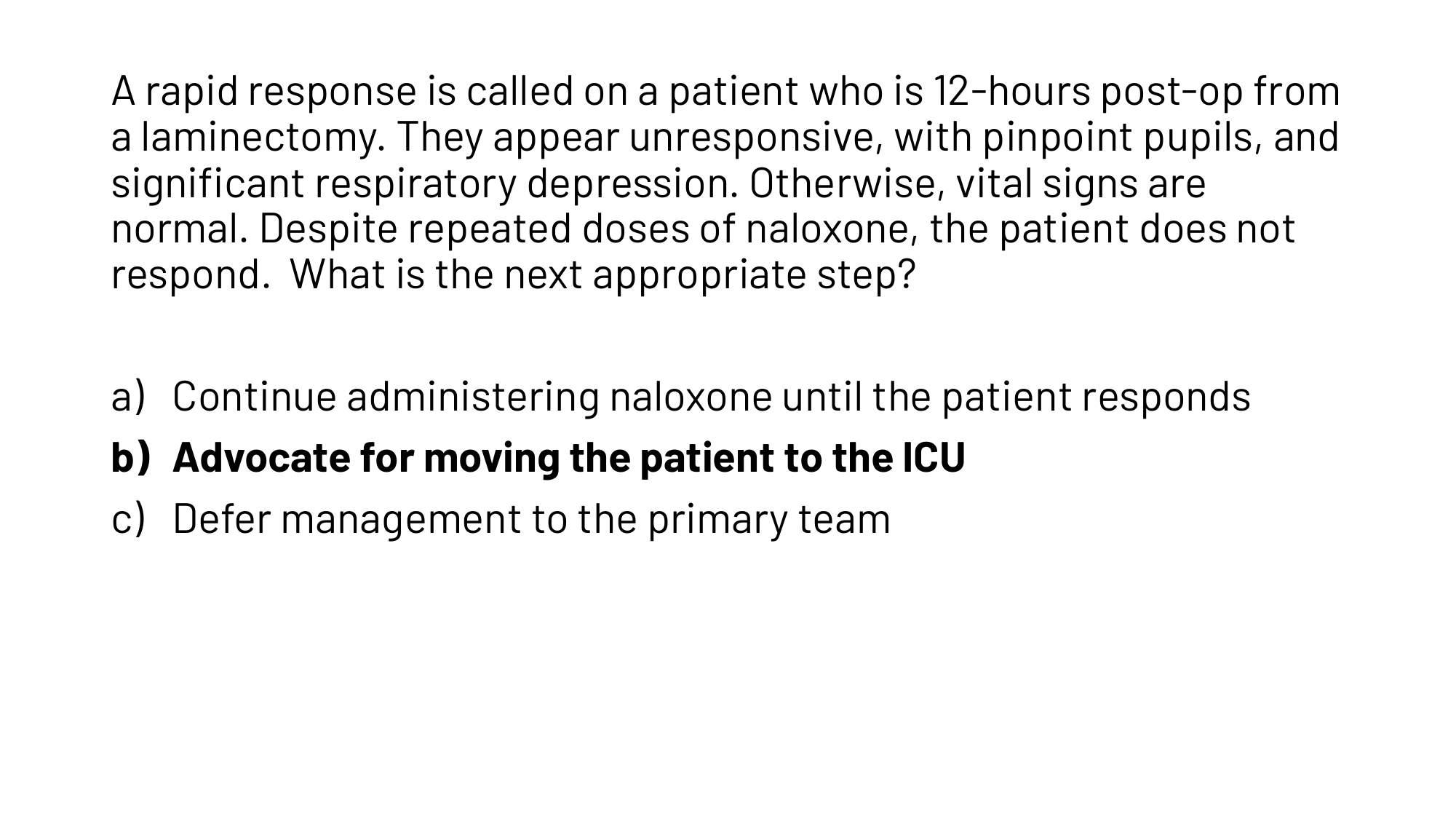

A rapid response is called on a patient who is 12-hours post-op from a laminectomy. They appear unresponsive, with pinpoint pupils, and significant respiratory depression. Otherwise, vital signs are normal. Despite repeated doses of naloxone, the patient does not respond.  What is the next appropriate step?

Continue administering naloxone until the patient responds
Advocate for moving the patient to the ICU
Defer management to the primary team